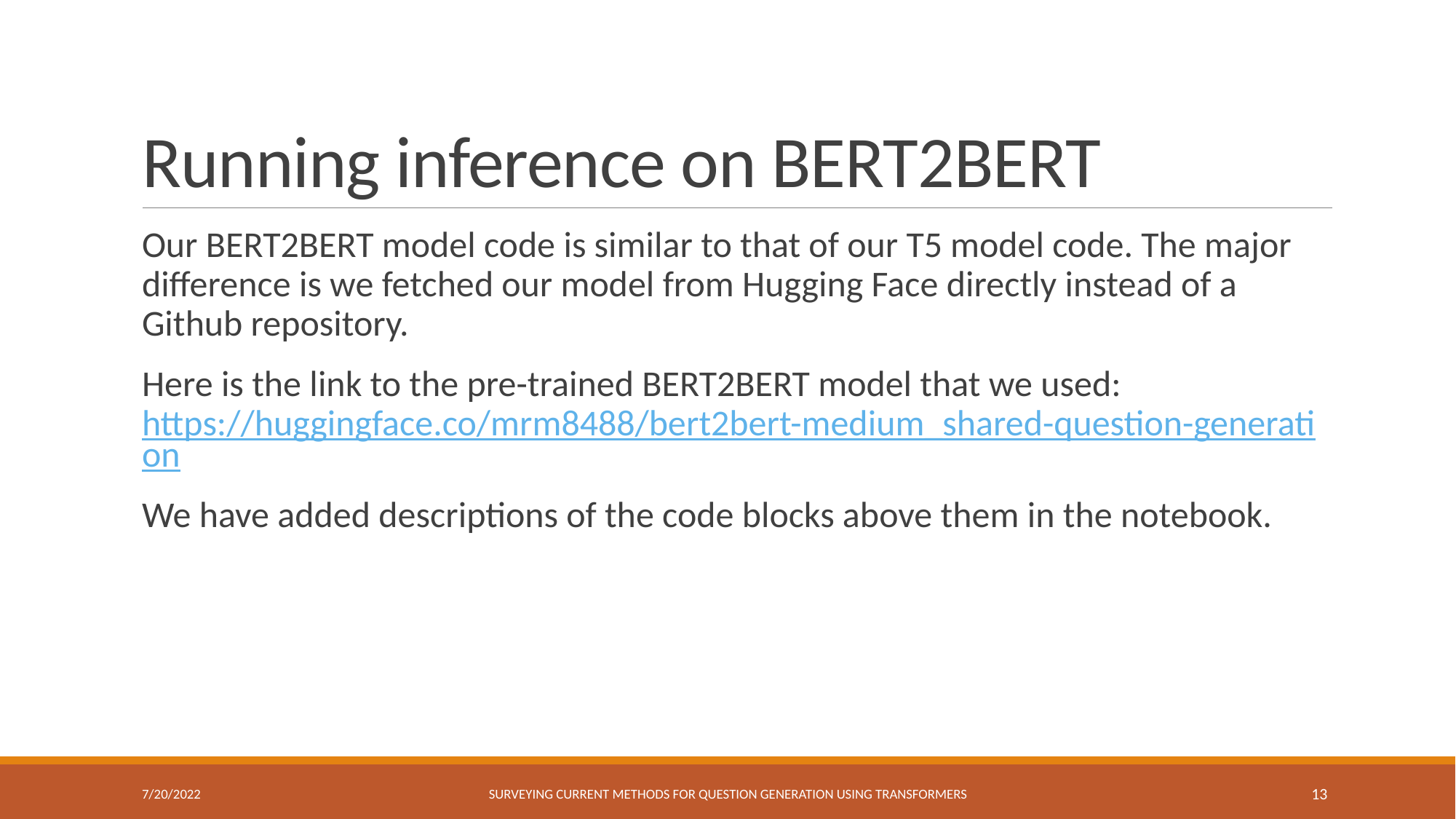

# Running inference on BERT2BERT
Our BERT2BERT model code is similar to that of our T5 model code. The major difference is we fetched our model from Hugging Face directly instead of a Github repository.
Here is the link to the pre-trained BERT2BERT model that we used: https://huggingface.co/mrm8488/bert2bert-medium_shared-question-generation
We have added descriptions of the code blocks above them in the notebook.

7/20/2022
Surveying Current Methods for Question Generation using Transformers
13